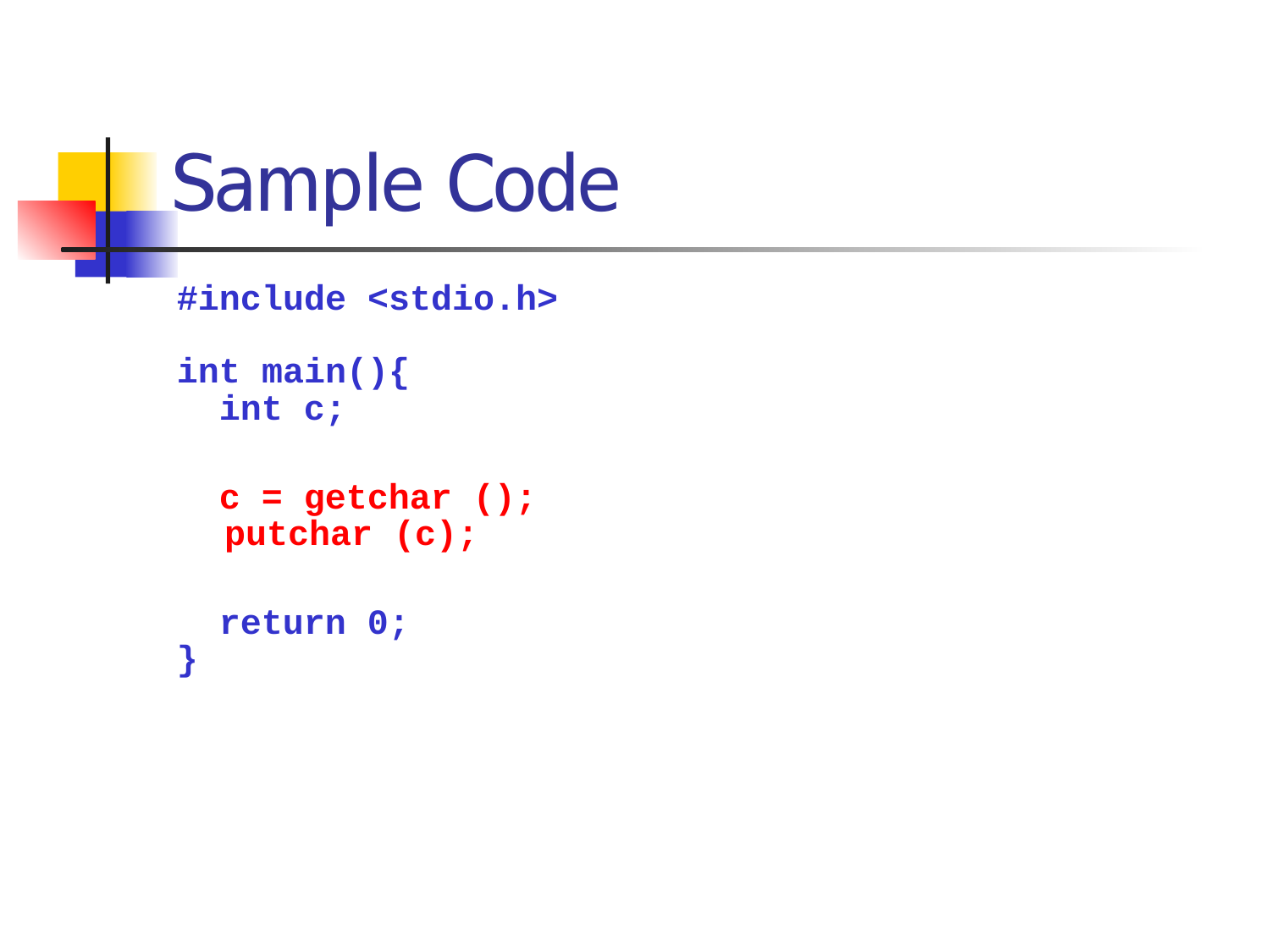

# Sample Code
#include <stdio.h>

int main(){
  int c;

  c = getchar ();
	putchar (c);

  return 0;
}